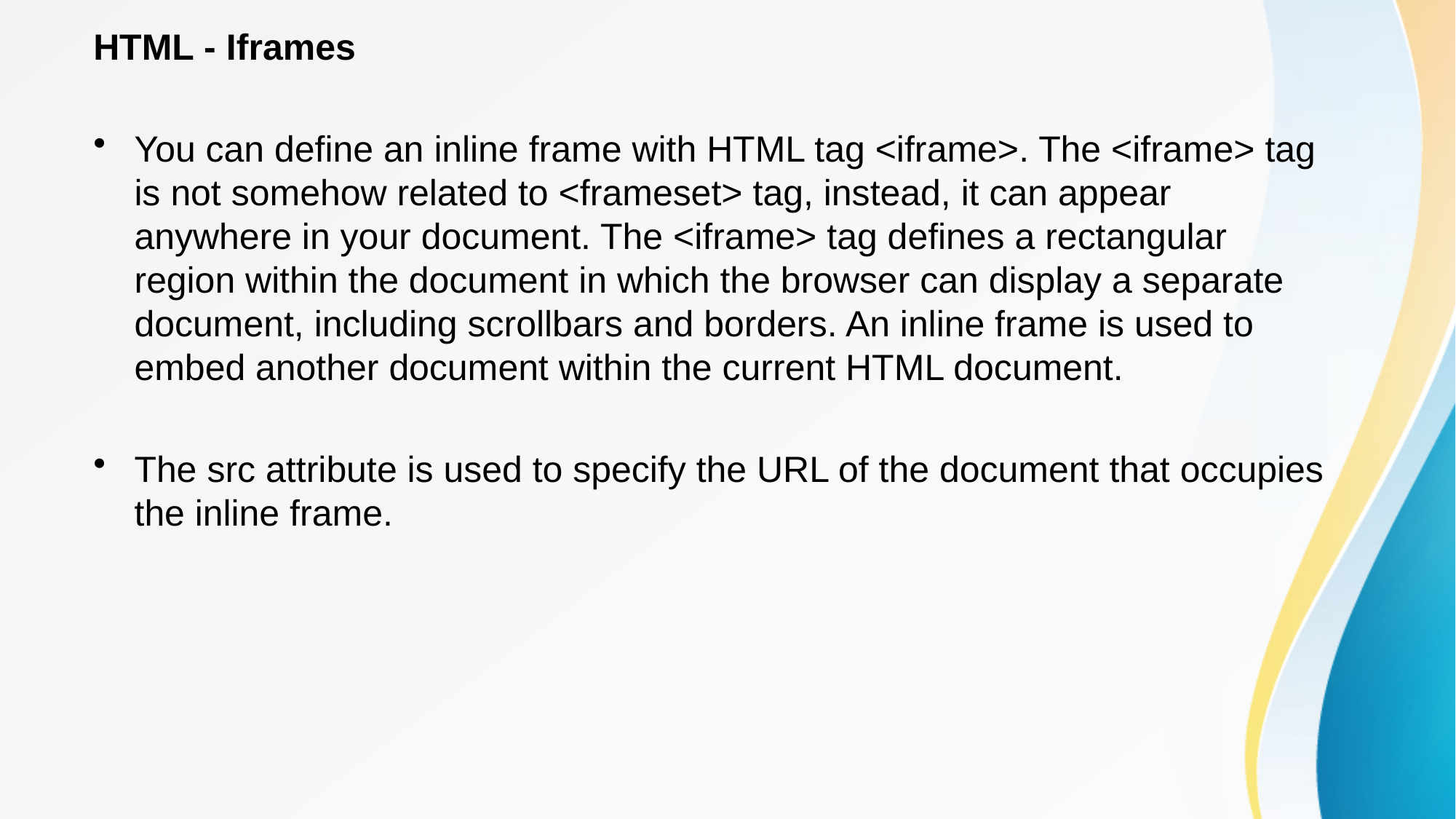

HTML - Iframes

You can define an inline frame with HTML tag <iframe>. The <iframe> tag is not somehow related to <frameset> tag, instead, it can appear anywhere in your document. The <iframe> tag defines a rectangular region within the document in which the browser can display a separate document, including scrollbars and borders. An inline frame is used to embed another document within the current HTML document.

The src attribute is used to specify the URL of the document that occupies the inline frame.